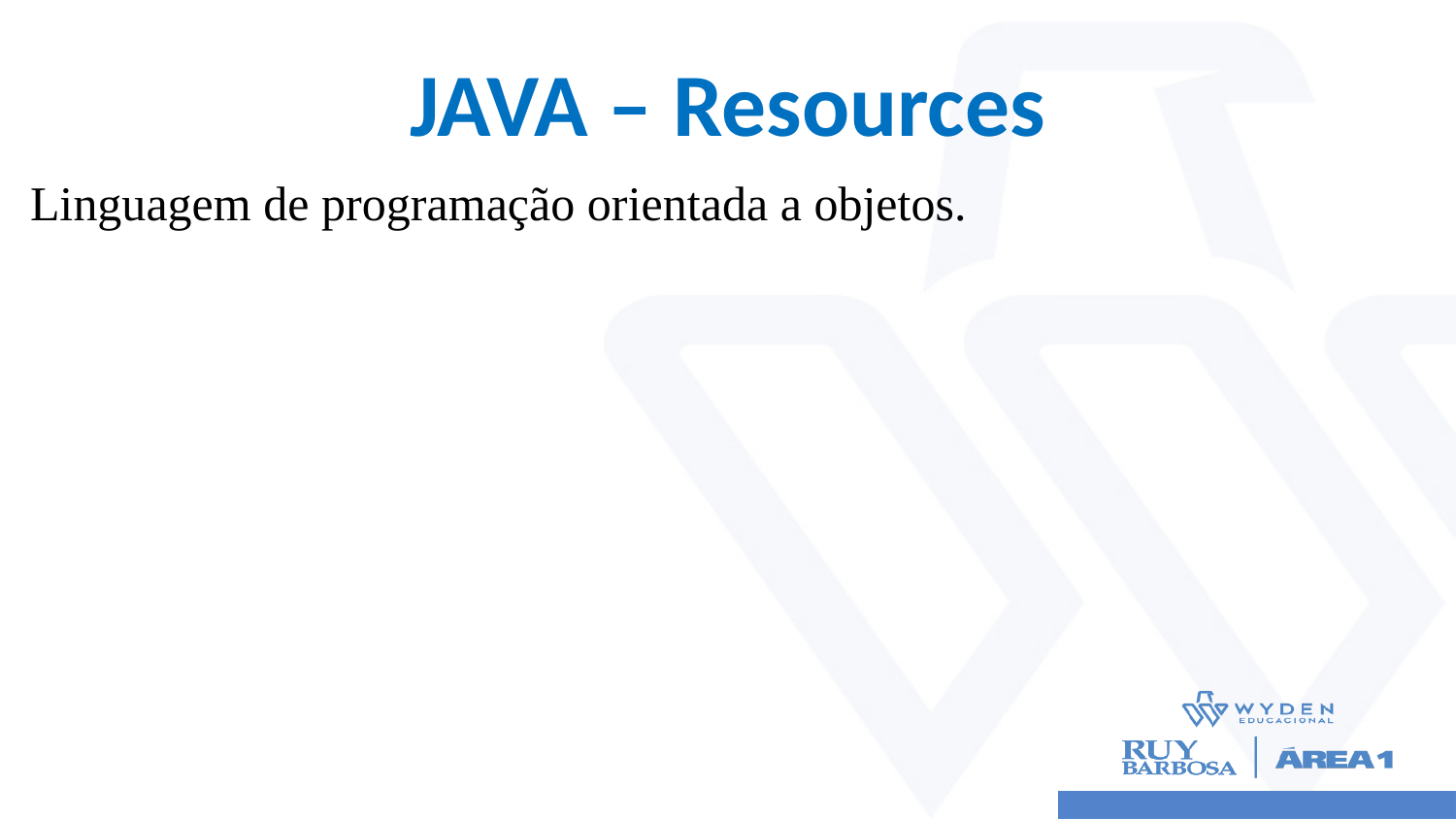

# JAVA – Resources
Linguagem de programação orientada a objetos.